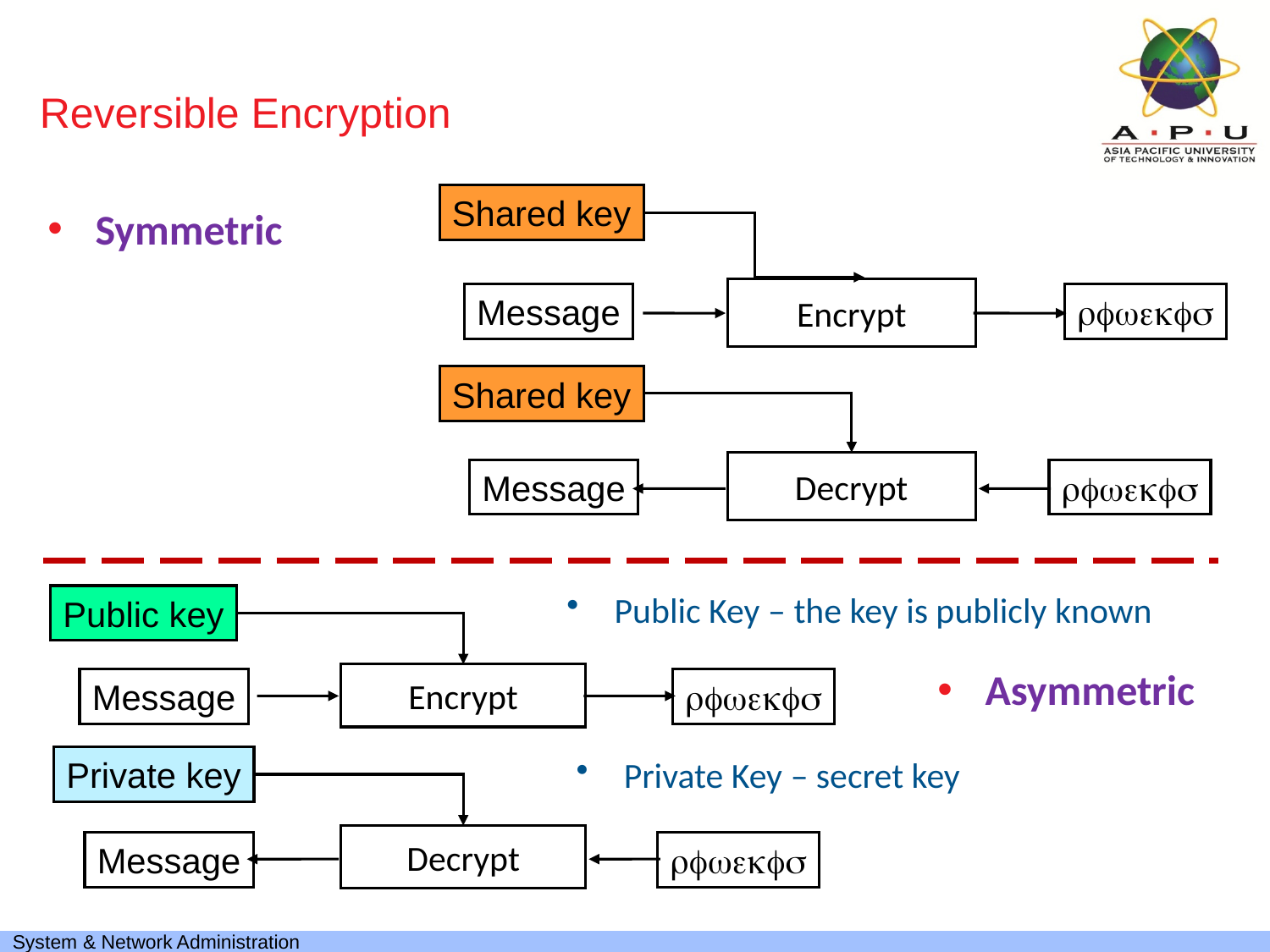

# Reversible Encryption
Shared key
Encrypt
Message
ρφωεκφσ

Shared key
Decrypt
Message
ρφωεκφσ

Symmetric
Public Key – the key is publicly known
Public key
Encrypt
Message
ρφωεκφσ

Private key
Decrypt
Message
ρφωεκφσ

Asymmetric
Private Key – secret key